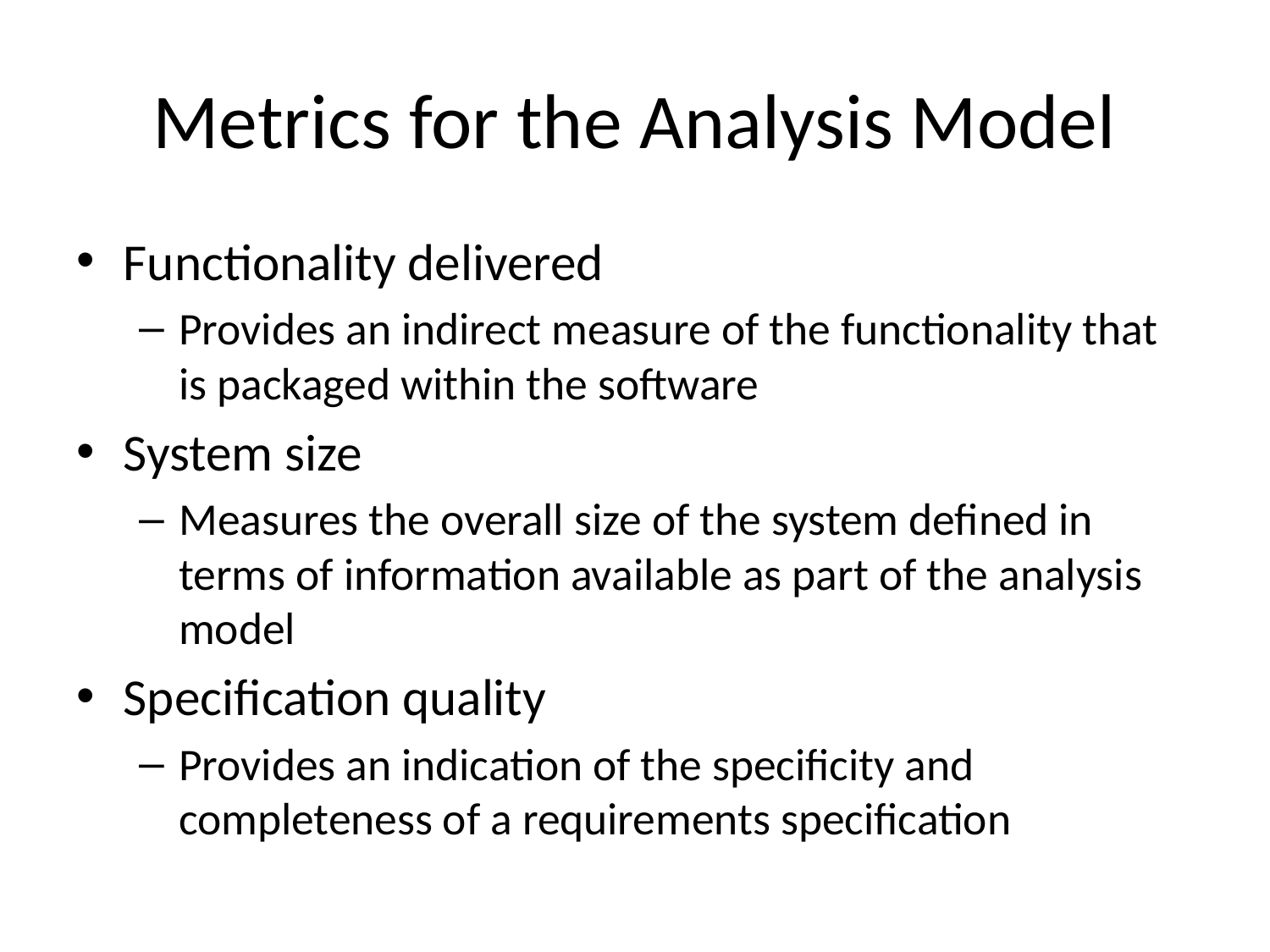

# Metrics for the Analysis Model
Functionality delivered
Provides an indirect measure of the functionality that is packaged within the software
System size
Measures the overall size of the system defined in terms of information available as part of the analysis model
Specification quality
Provides an indication of the specificity and completeness of a requirements specification